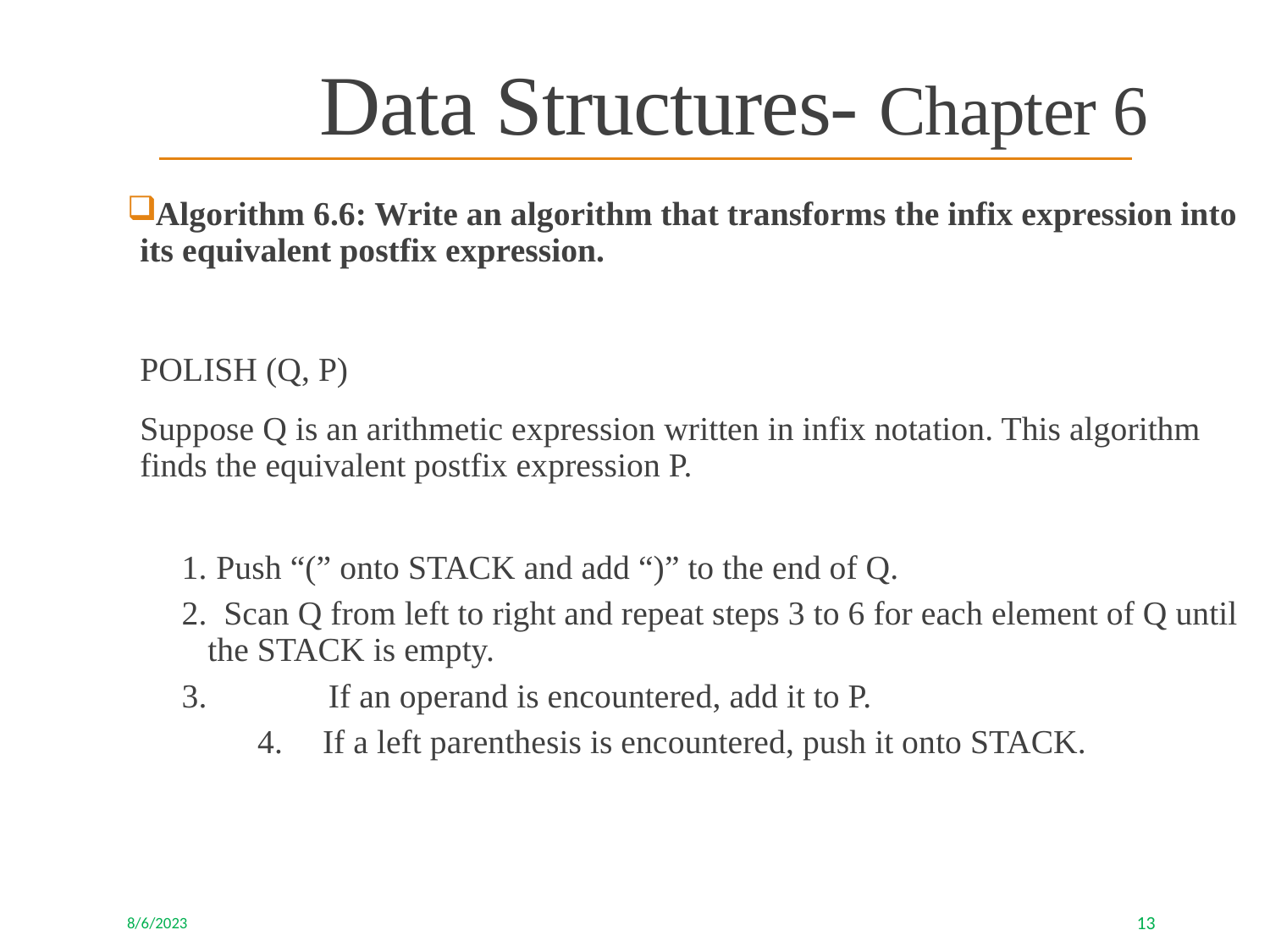

Data Structures- Chapter 6
Algorithm 6.6: Write an algorithm that transforms the infix expression into its equivalent postfix expression.

	POLISH (Q, P)
	Suppose Q is an arithmetic expression written in infix notation. This algorithm finds the equivalent postfix expression P.

1.	 Push “(” onto STACK and add “)” to the end of Q.
2.  Scan Q from left to right and repeat steps 3 to 6 for each element of Q until the STACK is empty.
3.  	If an operand is encountered, add it to P.
4.		If a left parenthesis is encountered, push it onto STACK.
8/6/2023
13